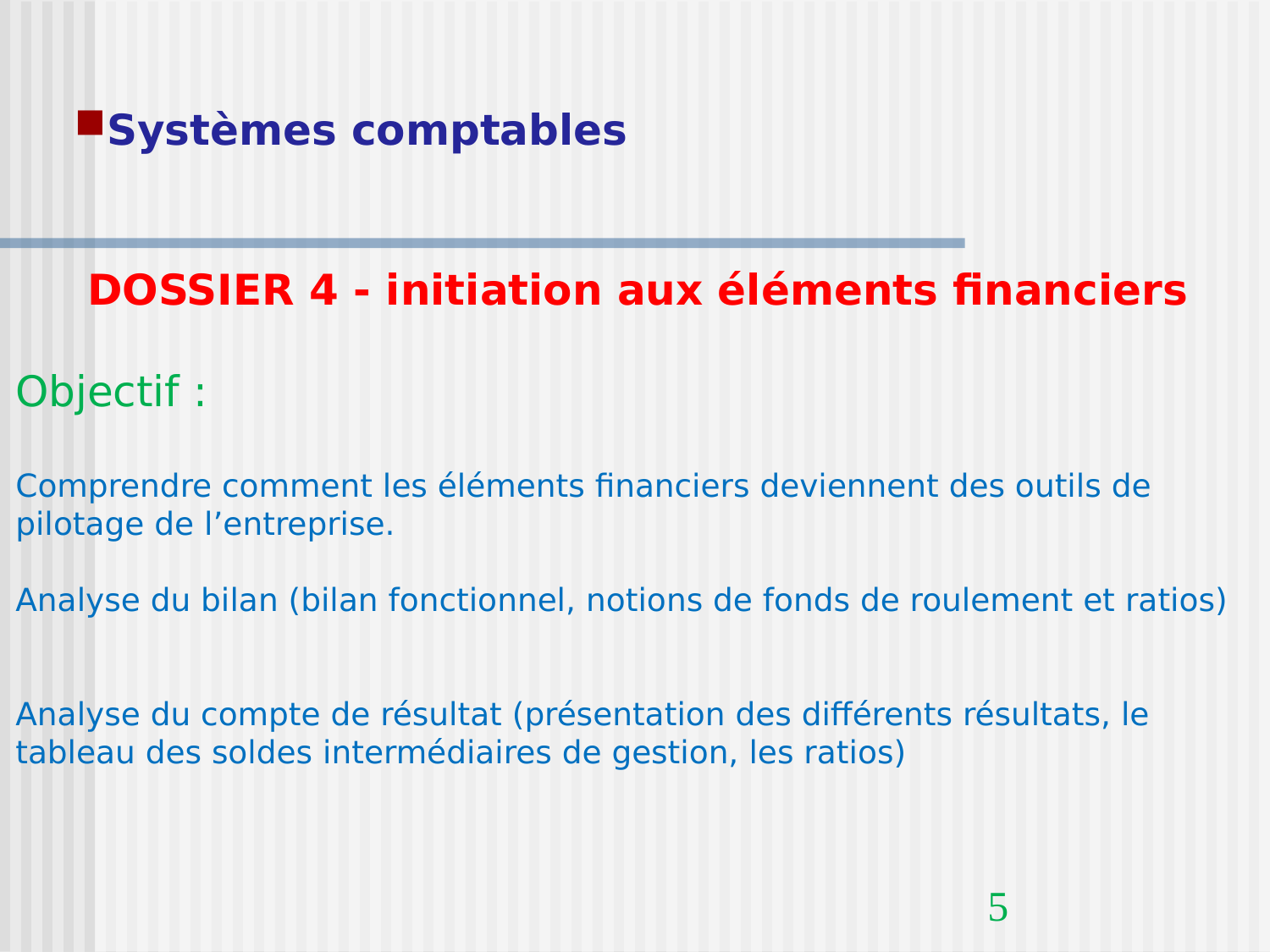

Systèmes comptables
DOSSIER 4 - initiation aux éléments financiers

Objectif :

Comprendre comment les éléments financiers deviennent des outils de pilotage de l’entreprise.

Analyse du bilan (bilan fonctionnel, notions de fonds de roulement et ratios)

Analyse du compte de résultat (présentation des différents résultats, le tableau des soldes intermédiaires de gestion, les ratios)
5